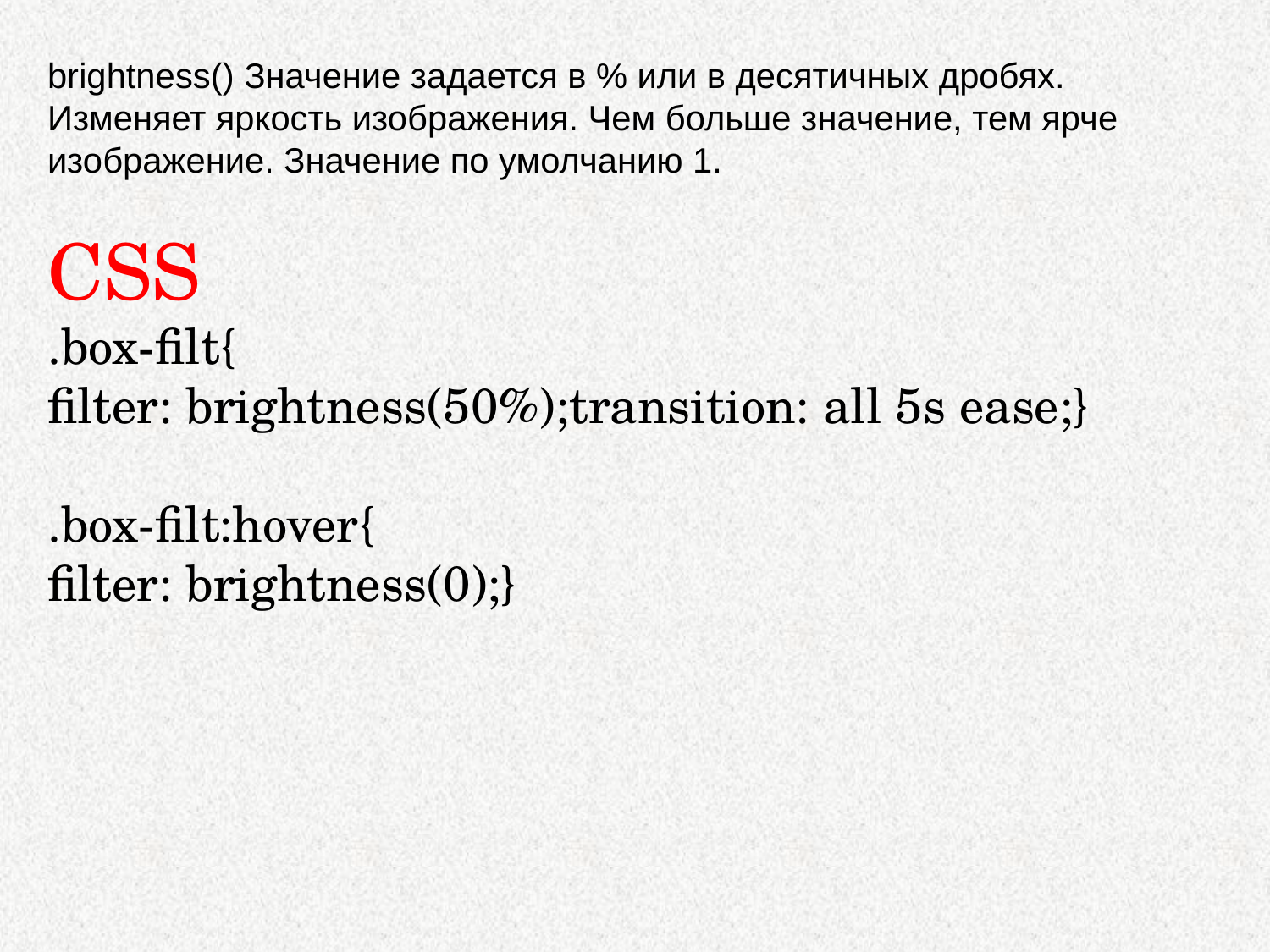

brightness() Значение задается в % или в десятичных дробях. Изменяет яркость изображения. Чем больше значение, тем ярче изображение. Значение по умолчанию 1.

CSS
.box-filt{
filter: brightness(50%);transition: all 5s ease;}

.box-filt:hover{
filter: brightness(0);}